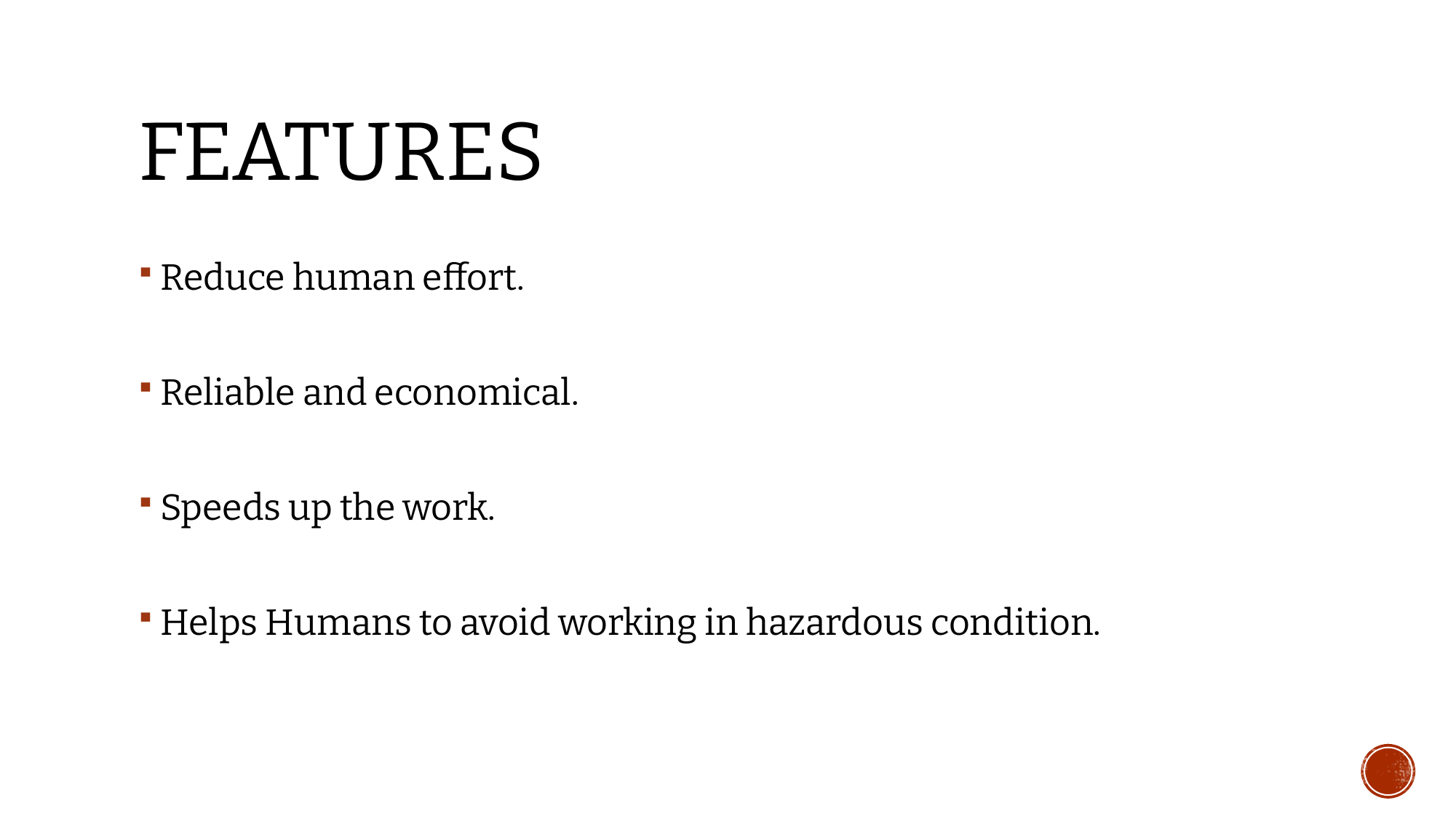

# FEATURES
Reduce human effort.

Reliable and economical.

Speeds up the work.

Helps Humans to avoid working in hazardous condition.